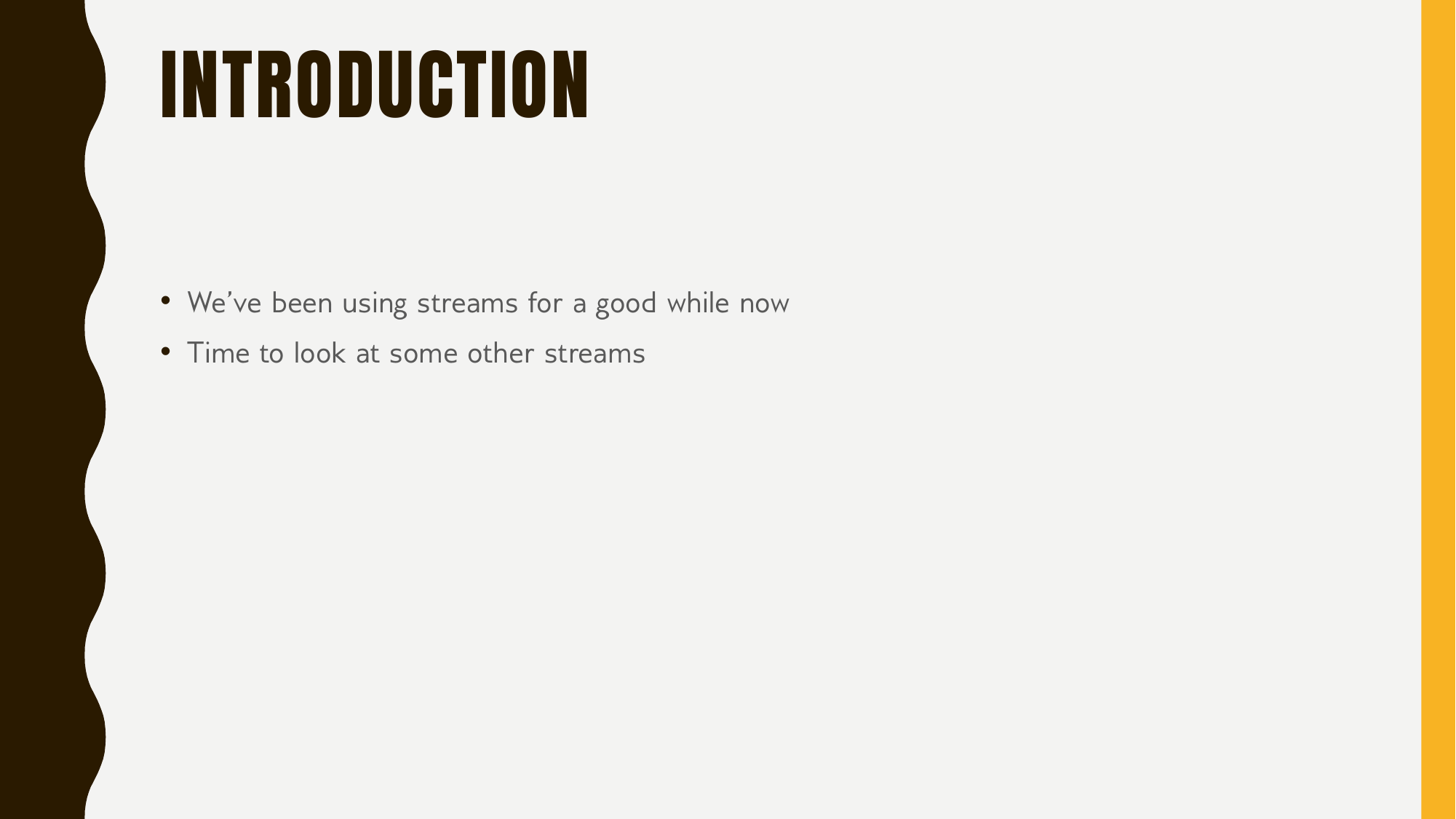

# Introduction
We’ve been using streams for a good while now
Time to look at some other streams